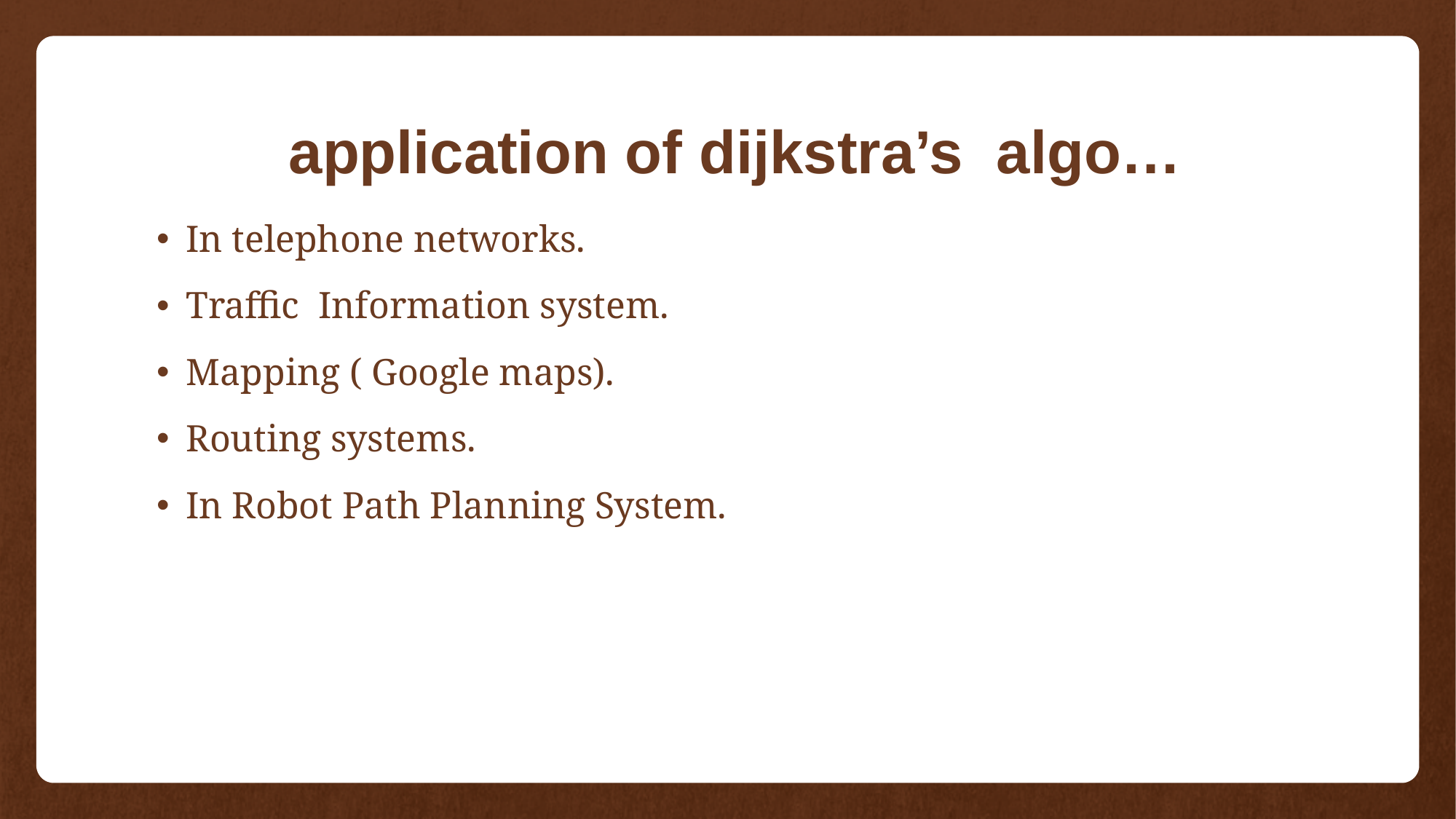

# application of dijkstra’s  algo…
In telephone networks.
Traffic  Information system.
Mapping ( Google maps).
Routing systems.
In Robot Path Planning System.